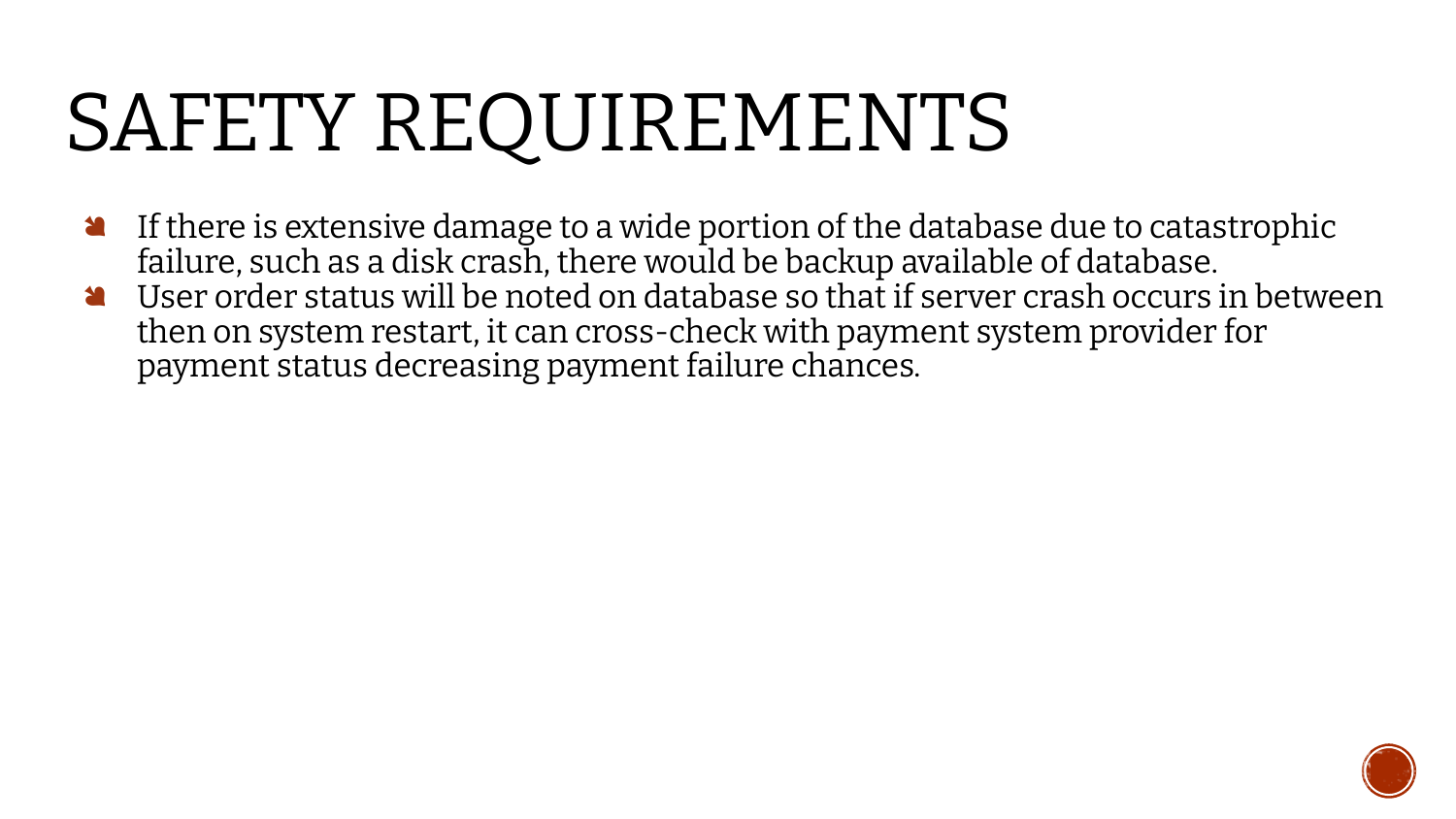

# Safety Requirements
If there is extensive damage to a wide portion of the database due to catastrophic failure, such as a disk crash, there would be backup available of database.
User order status will be noted on database so that if server crash occurs in between then on system restart, it can cross-check with payment system provider for payment status decreasing payment failure chances.